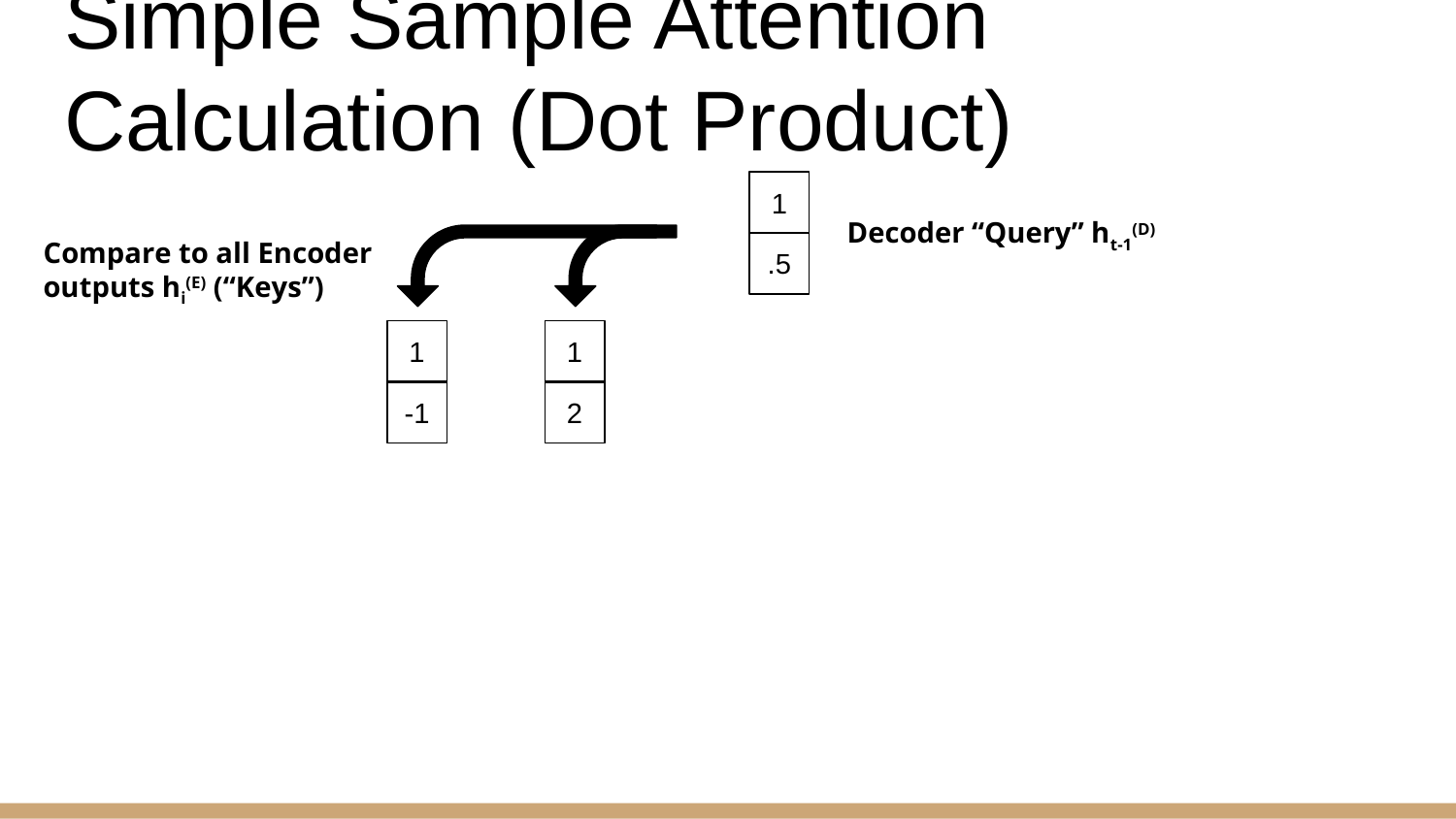

# Simple Sample Attention Calculation (Dot Product)

1
Decoder “Query” ht-1(D)

Compare to all Encoder outputs hi(E) (“Keys”)

.5
1
1
-1
2